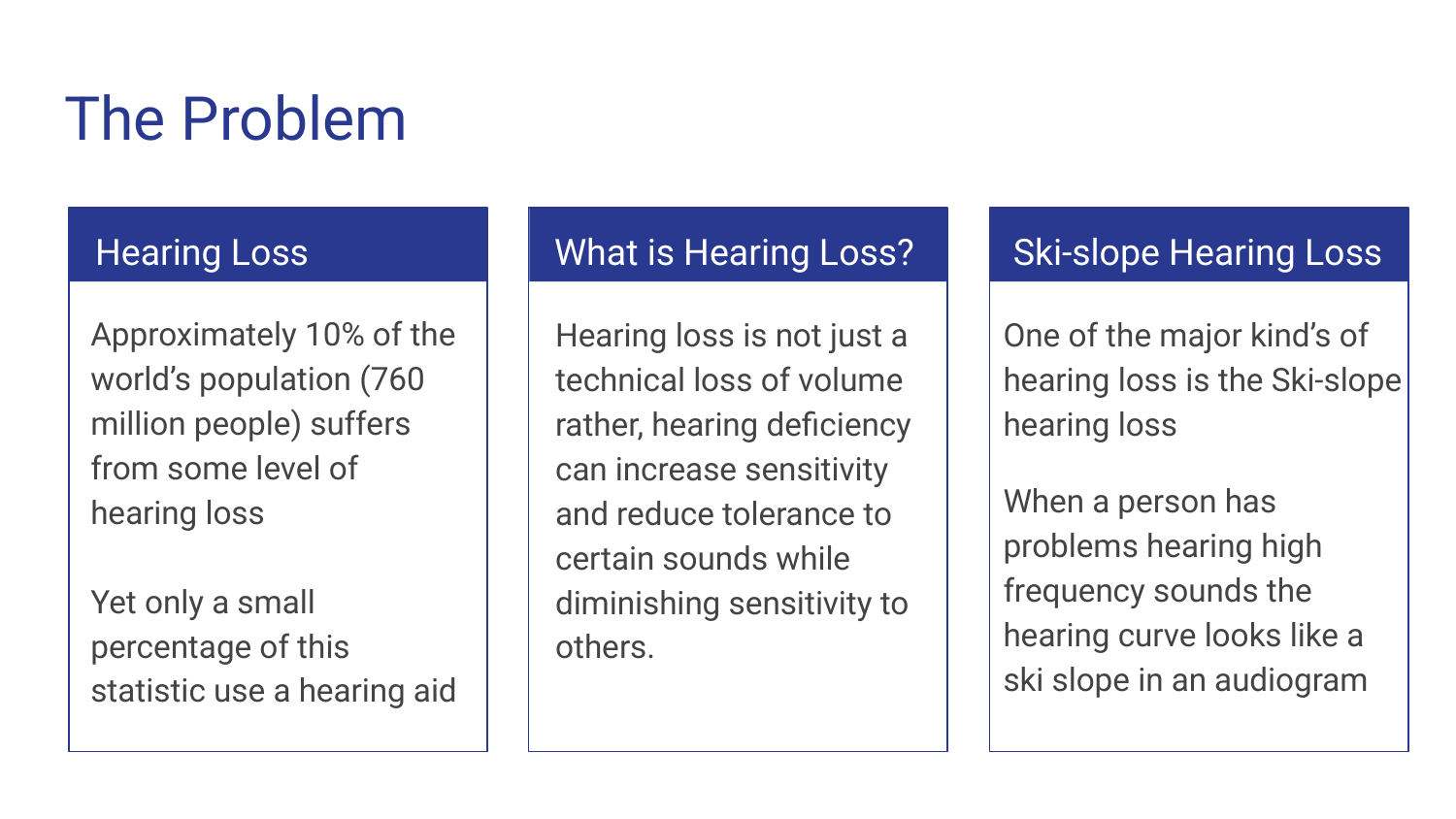

# The Problem

Hearing Loss

What is Hearing Loss?

Ski-slope Hearing Loss
Approximately 10% of the world’s population (760 million people) suffers from some level of hearing loss

Yet only a small percentage of this statistic use a hearing aid
Hearing loss is not just a technical loss of volume rather, hearing deficiency can increase sensitivity and reduce tolerance to certain sounds while diminishing sensitivity to others.
One of the major kind’s of hearing loss is the Ski-slope hearing loss
When a person has problems hearing high frequency sounds the hearing curve looks like a ski slope in an audiogram